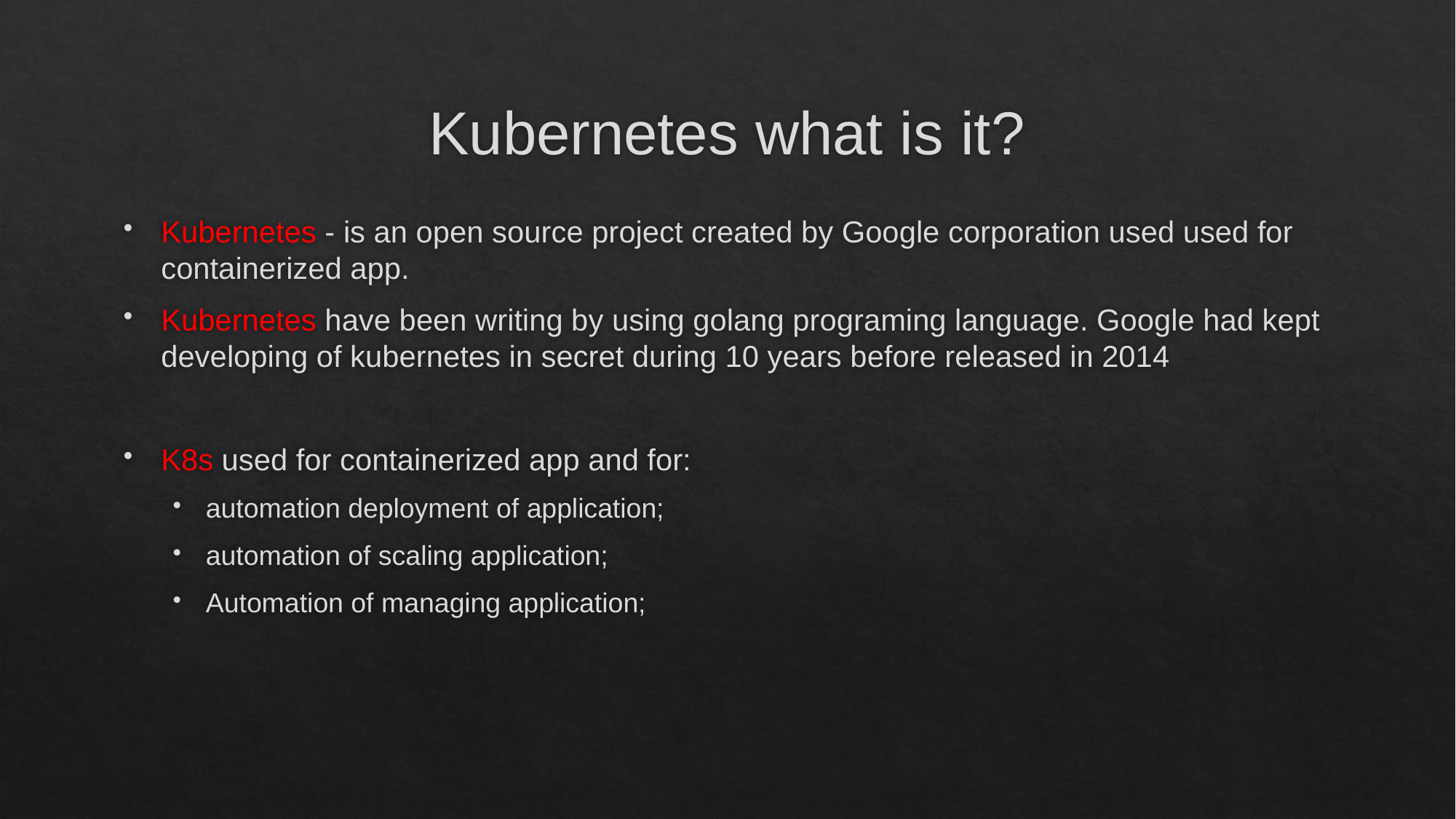

# Kubernetes what is it?
Kubernetes - is an open source project created by Google corporation used used for containerized app.
Kubernetes have been writing by using golang programing language. Google had kept developing of kubernetes in secret during 10 years before released in 2014

K8s used for containerized app and for:
automation deployment of application;
automation of scaling application;
Automation of managing application;